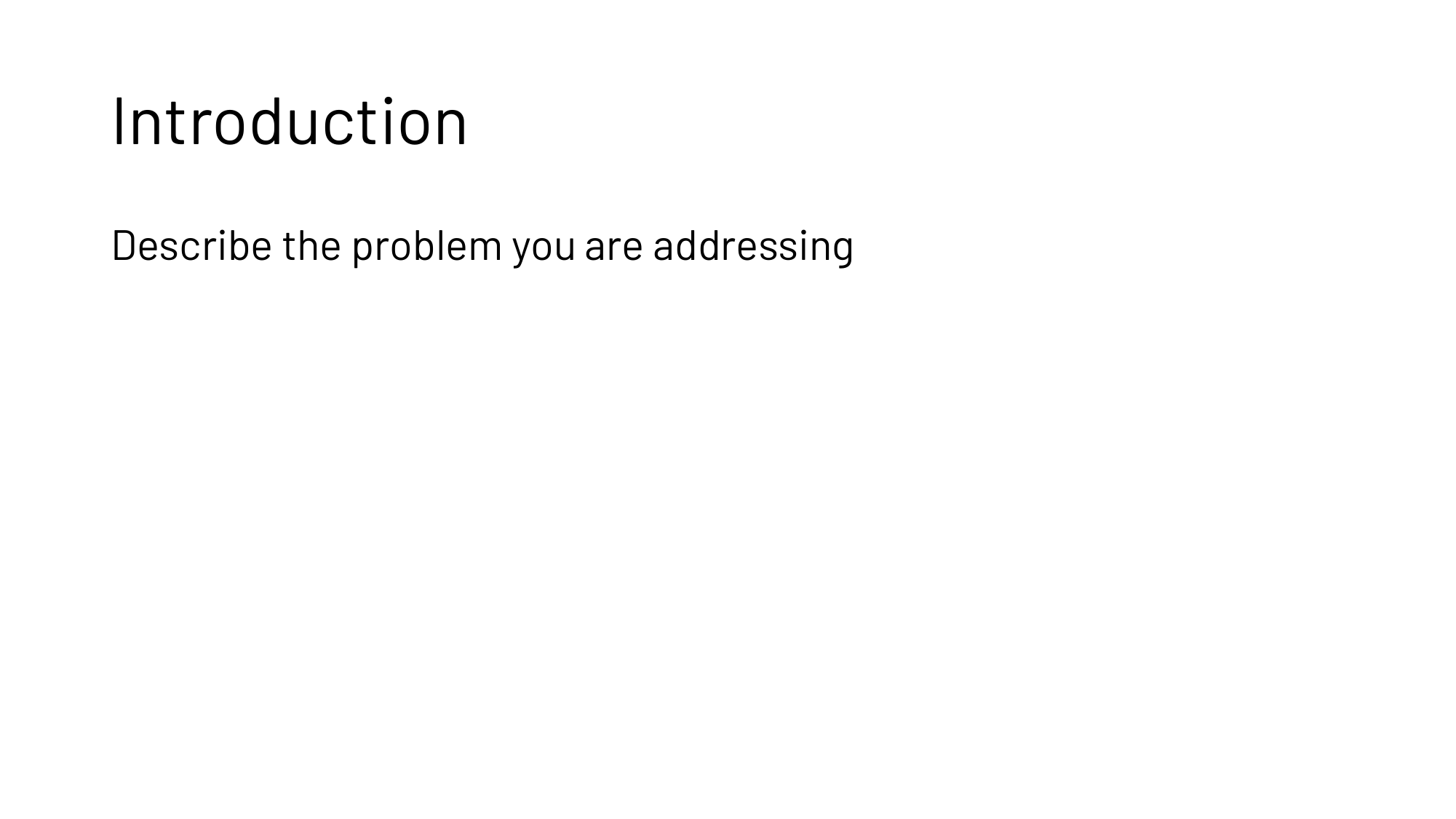

# Introduction
Describe the problem you are addressing